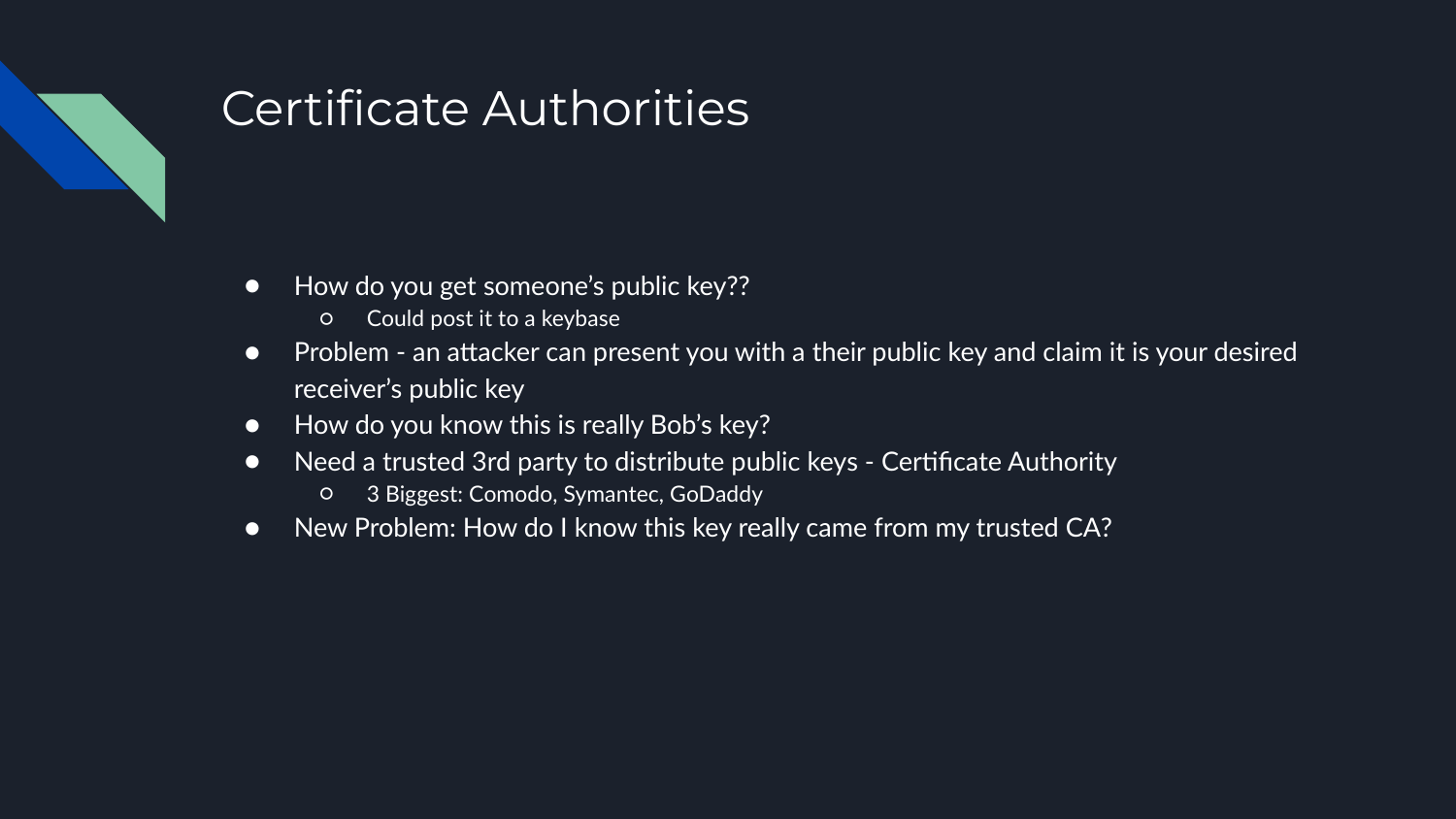

# Certificate Authorities
How do you get someone’s public key??
Could post it to a keybase
Problem - an attacker can present you with a their public key and claim it is your desired receiver’s public key
How do you know this is really Bob’s key?
Need a trusted 3rd party to distribute public keys - Certificate Authority
3 Biggest: Comodo, Symantec, GoDaddy
New Problem: How do I know this key really came from my trusted CA?